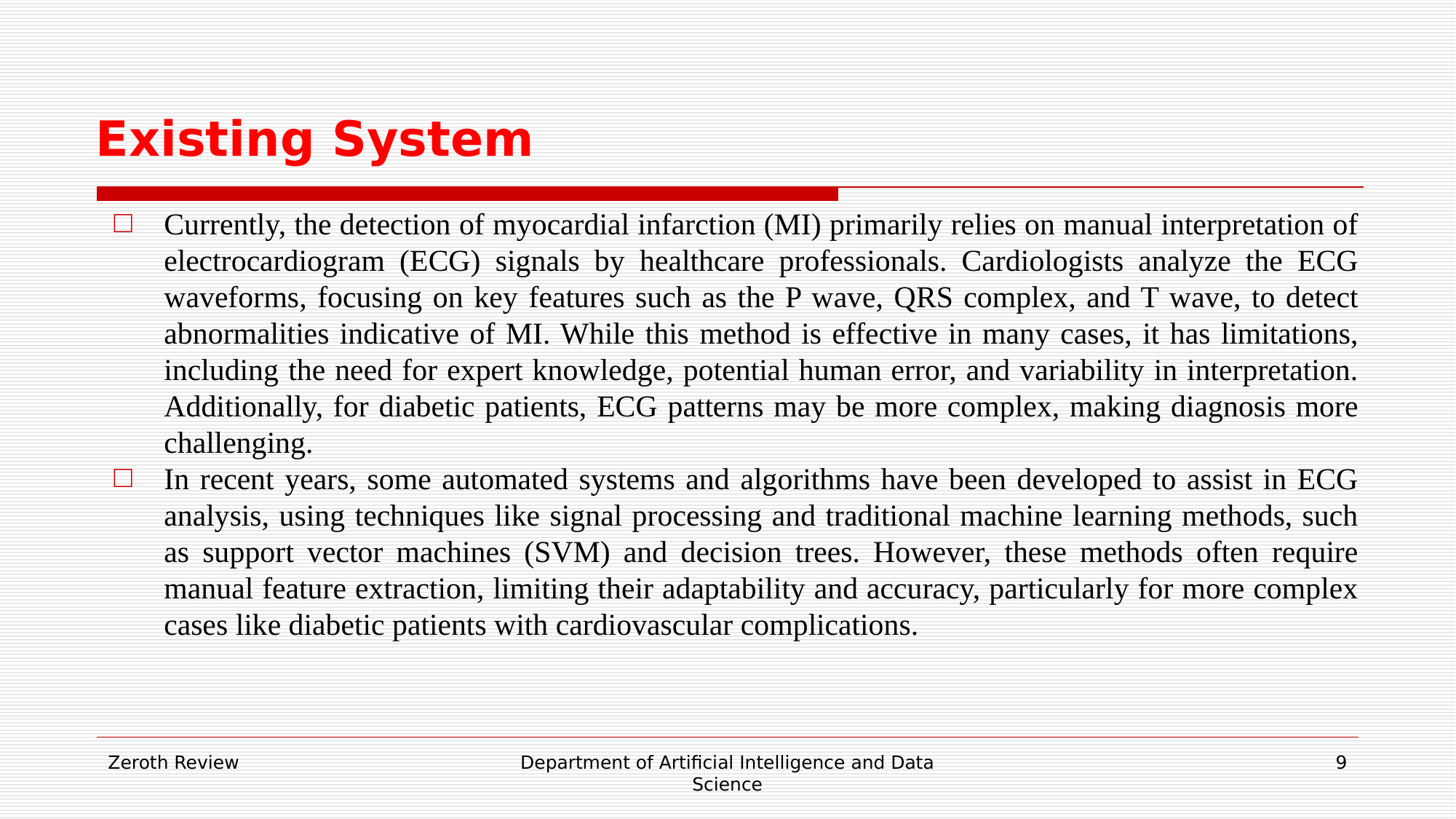

# Existing System
Currently, the detection of myocardial infarction (MI) primarily relies on manual interpretation of electrocardiogram (ECG) signals by healthcare professionals. Cardiologists analyze the ECG waveforms, focusing on key features such as the P wave, QRS complex, and T wave, to detect abnormalities indicative of MI. While this method is effective in many cases, it has limitations, including the need for expert knowledge, potential human error, and variability in interpretation. Additionally, for diabetic patients, ECG patterns may be more complex, making diagnosis more challenging.
In recent years, some automated systems and algorithms have been developed to assist in ECG analysis, using techniques like signal processing and traditional machine learning methods, such as support vector machines (SVM) and decision trees. However, these methods often require manual feature extraction, limiting their adaptability and accuracy, particularly for more complex cases like diabetic patients with cardiovascular complications.
Zeroth Review
Department of Artificial Intelligence and Data Science
9